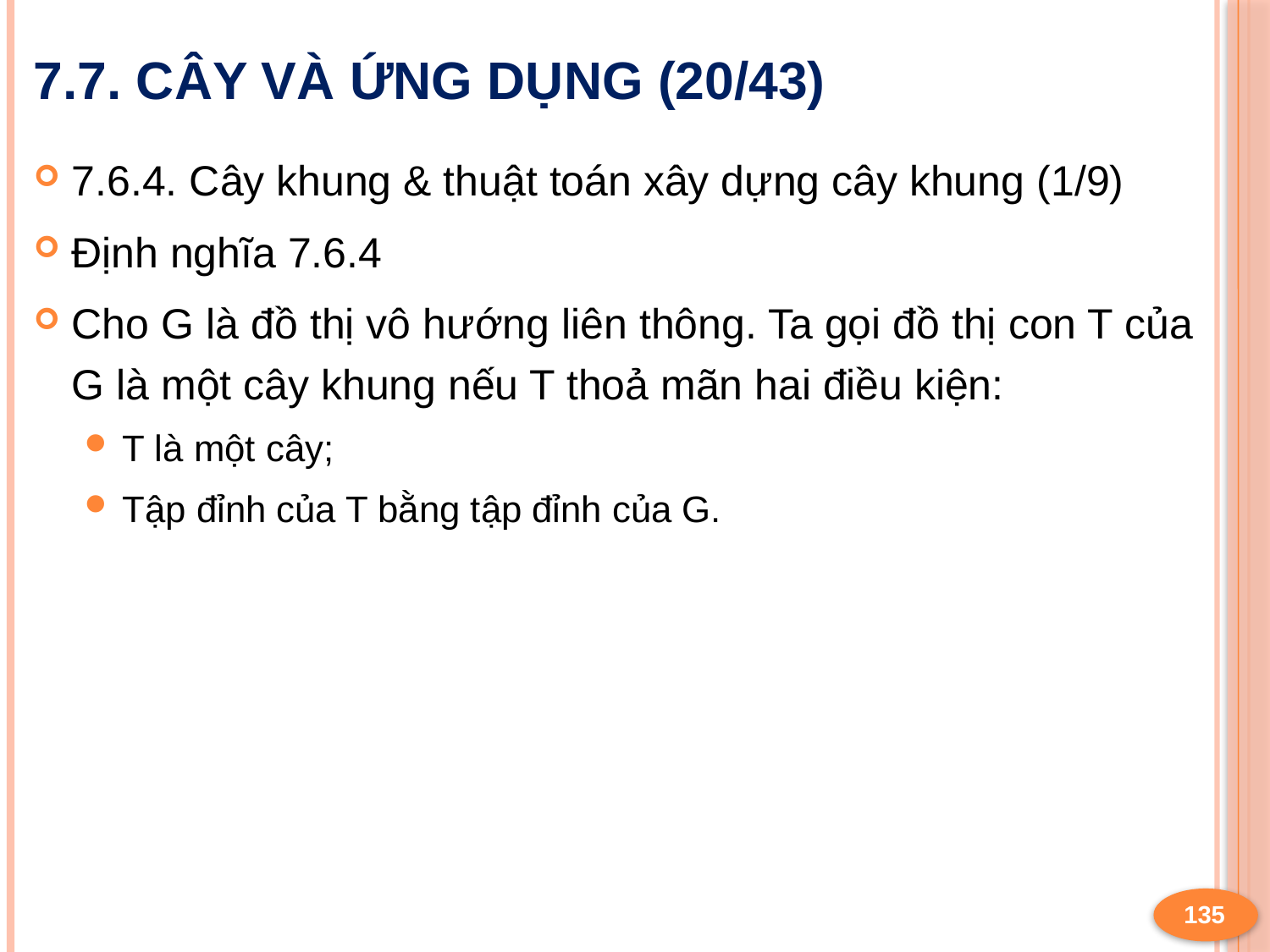

# 7.7. Cây và ứng dụng (20/43)
7.6.4. Cây khung & thuật toán xây dựng cây khung (1/9)
Định nghĩa 7.6.4
Cho G là đồ thị vô hướng liên thông. Ta gọi đồ thị con T của G là một cây khung nếu T thoả mãn hai điều kiện:
T là một cây;
Tập đỉnh của T bằng tập đỉnh của G.

135